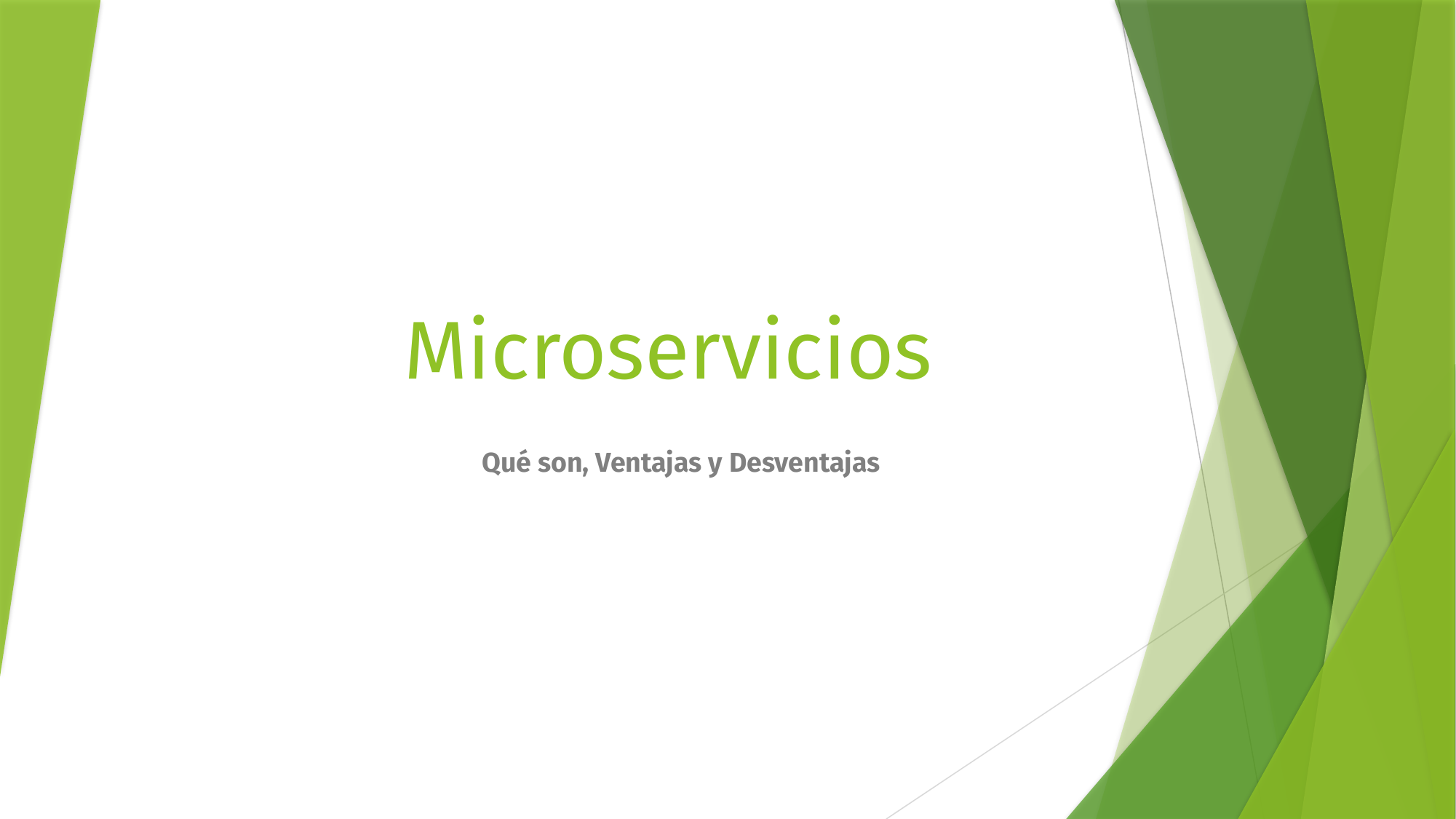

# Microservicios
Qué son, Ventajas y Desventajas